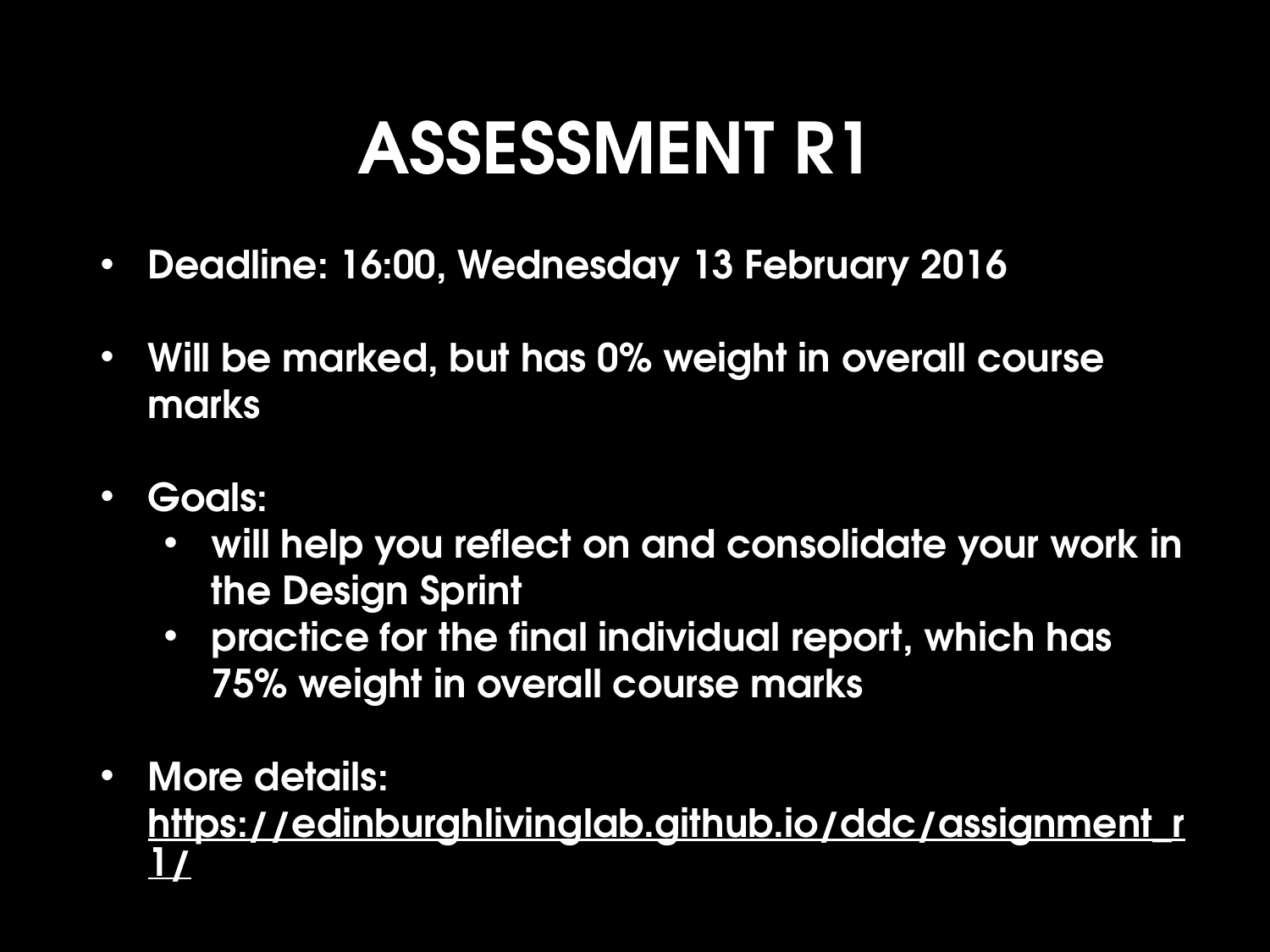

# Assessment r1
Deadline: 16:00, Wednesday 13 February 2016

Will be marked, but has 0% weight in overall course marks

Goals:
will help you reflect on and consolidate your work in the Design Sprint
practice for the final individual report, which has 75% weight in overall course marks

More details: https://edinburghlivinglab.github.io/ddc/assignment_r1/